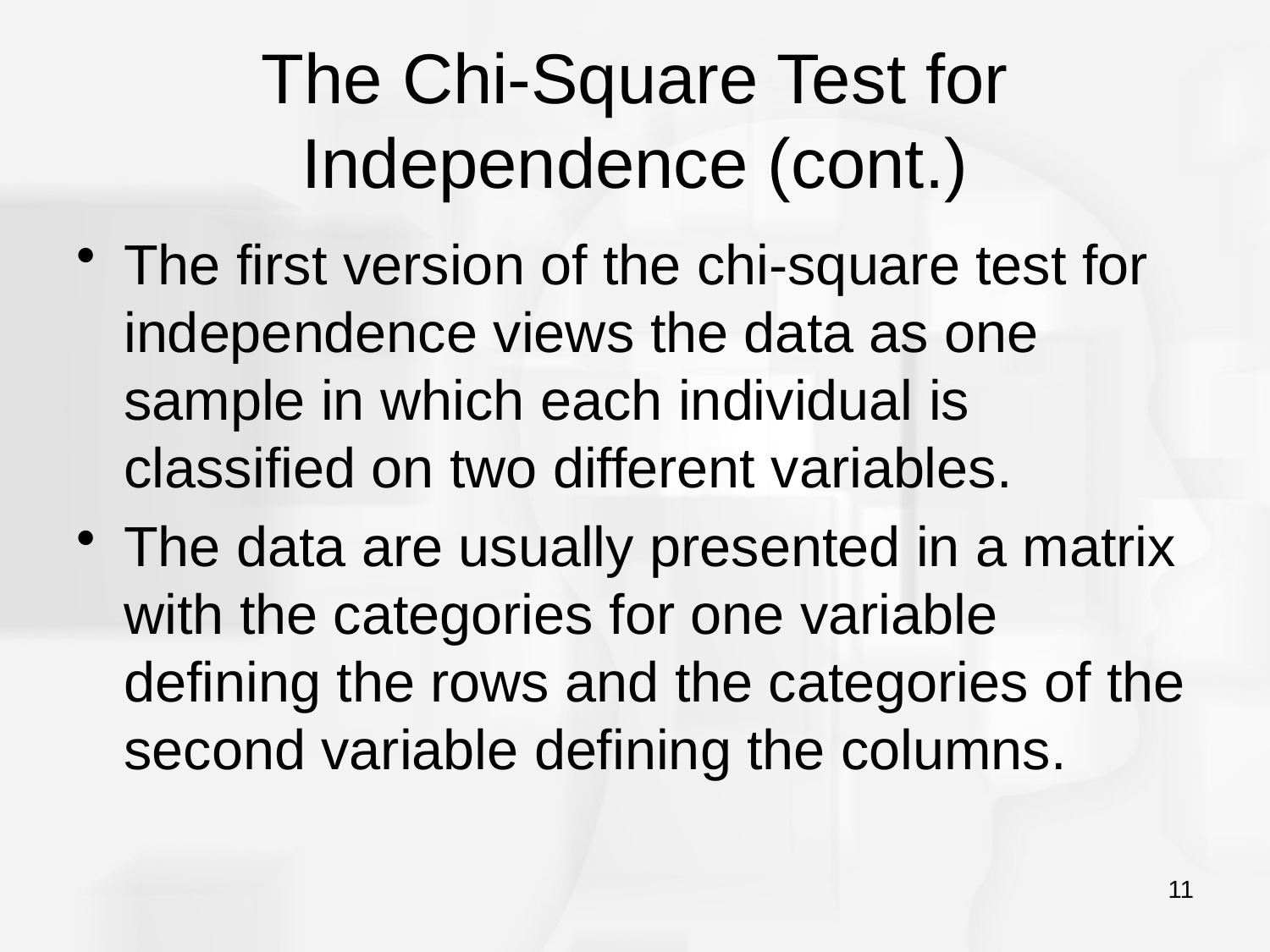

# The Chi-Square Test for Independence (cont.)
The first version of the chi-square test for independence views the data as one sample in which each individual is classified on two different variables.
The data are usually presented in a matrix with the categories for one variable defining the rows and the categories of the second variable defining the columns.
11